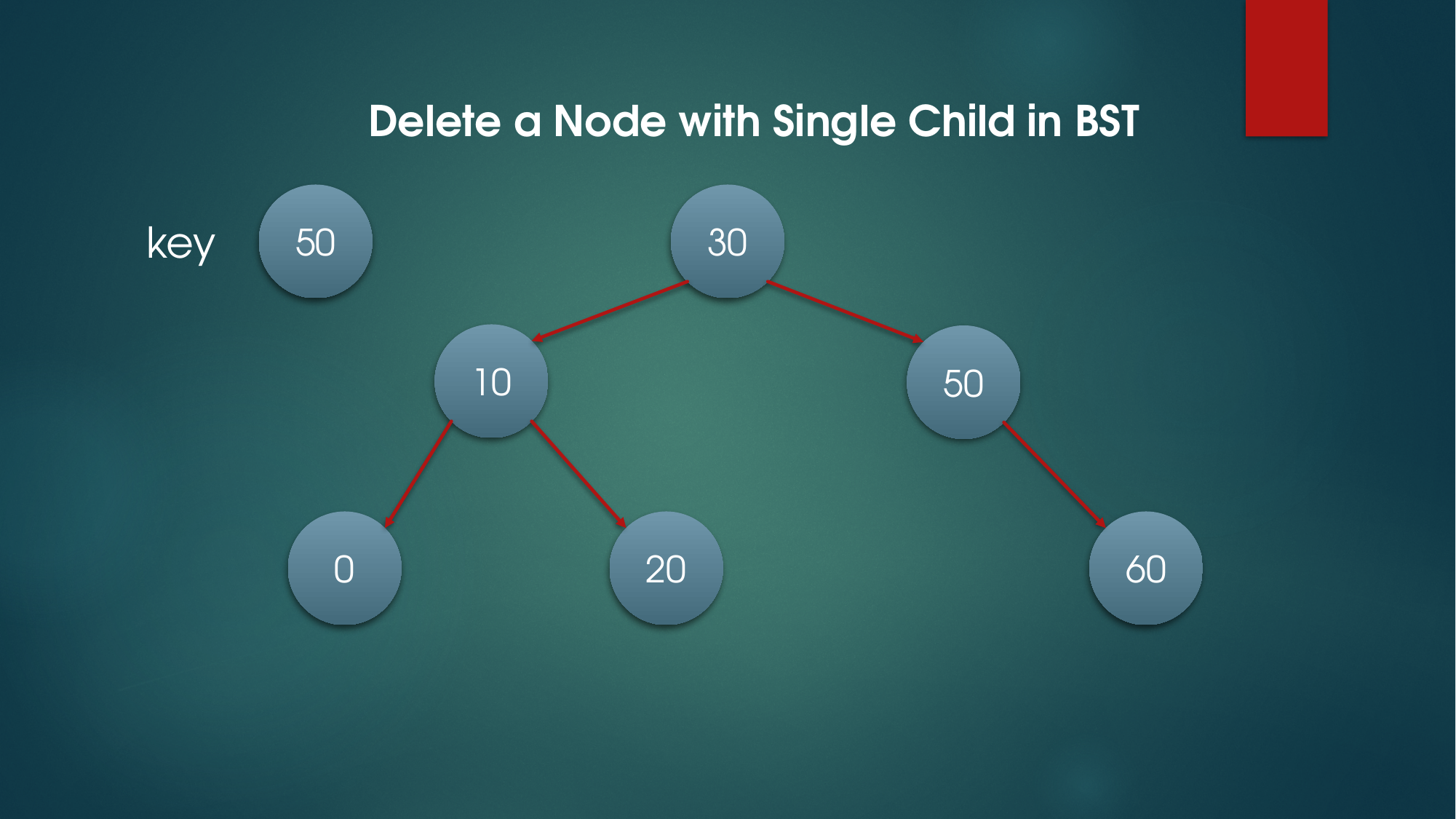

Delete a Node with Single Child in BST
50
key
30
10
50
0
20
60